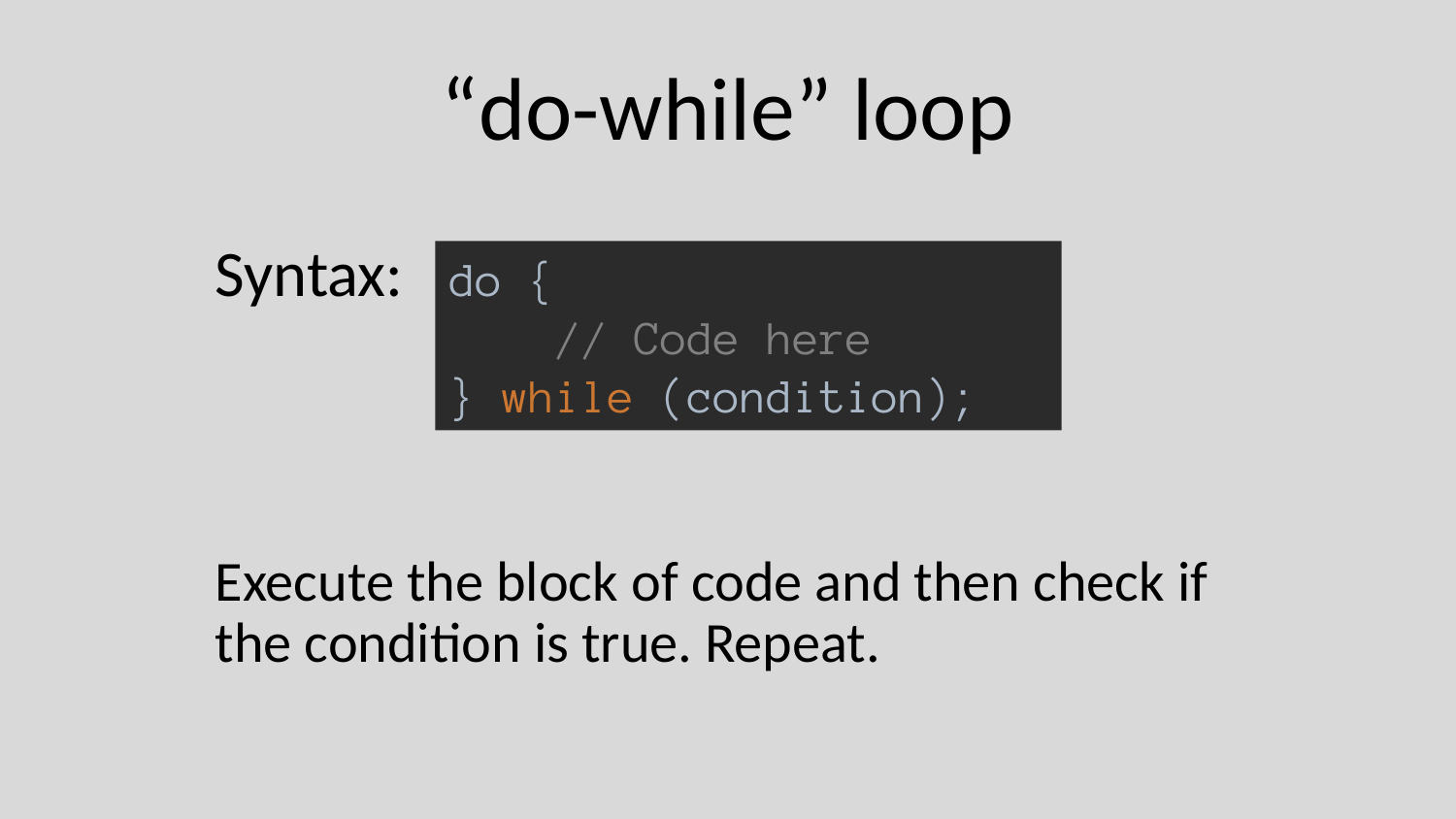

# “do-while” loop
Syntax:

Execute the block of code and then check if the condition is true. Repeat.
do {
    // Code here
} while (condition);